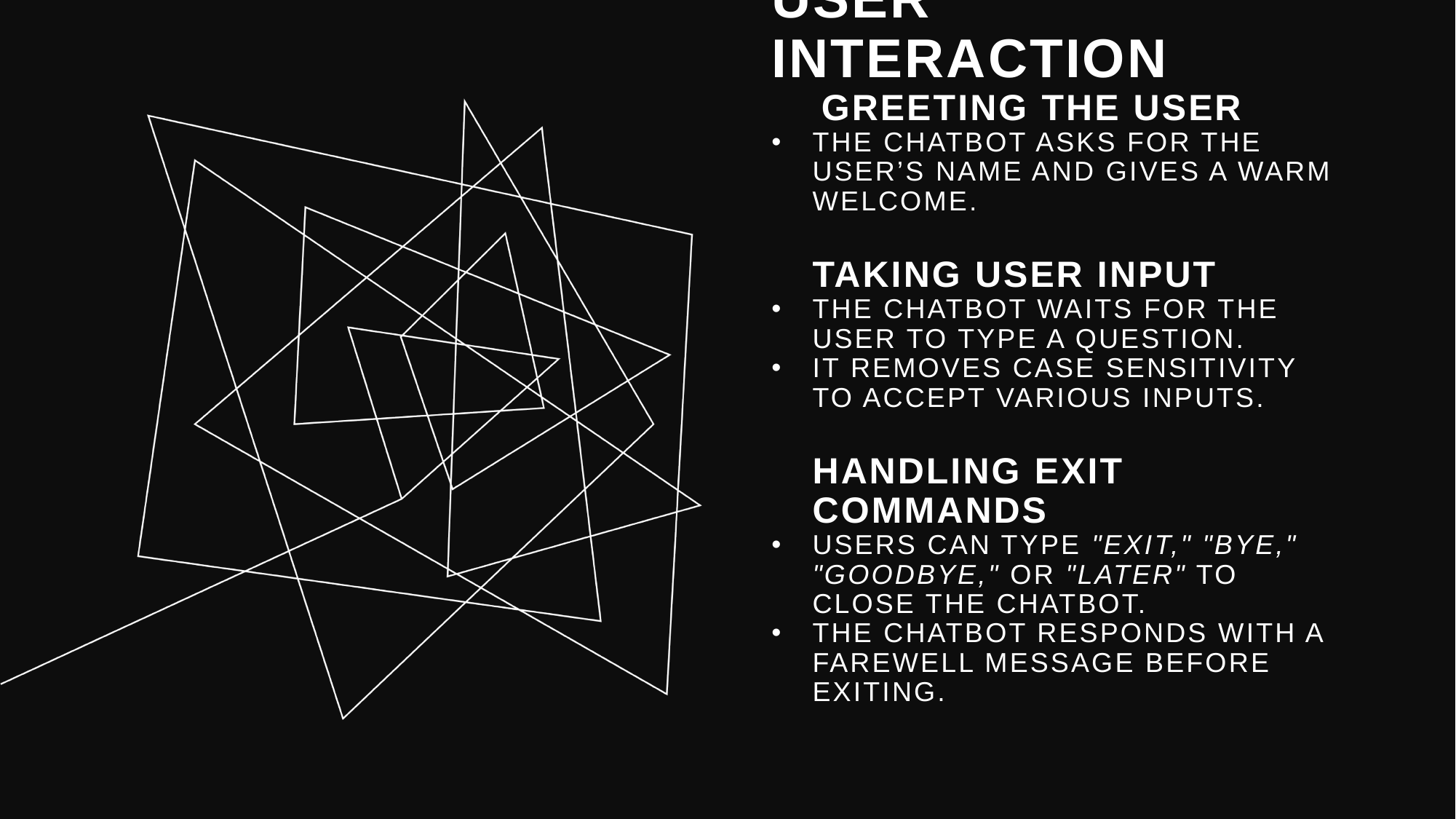

# User interaction Greeting the User
The chatbot asks for the user’s name and gives a warm welcome.
Taking User Input
The chatbot waits for the user to type a question.
It removes case sensitivity to accept various inputs.
Handling Exit Commands
Users can type "exit," "bye," "goodbye," or "later" to close the chatbot.
The chatbot responds with a farewell message before exiting.